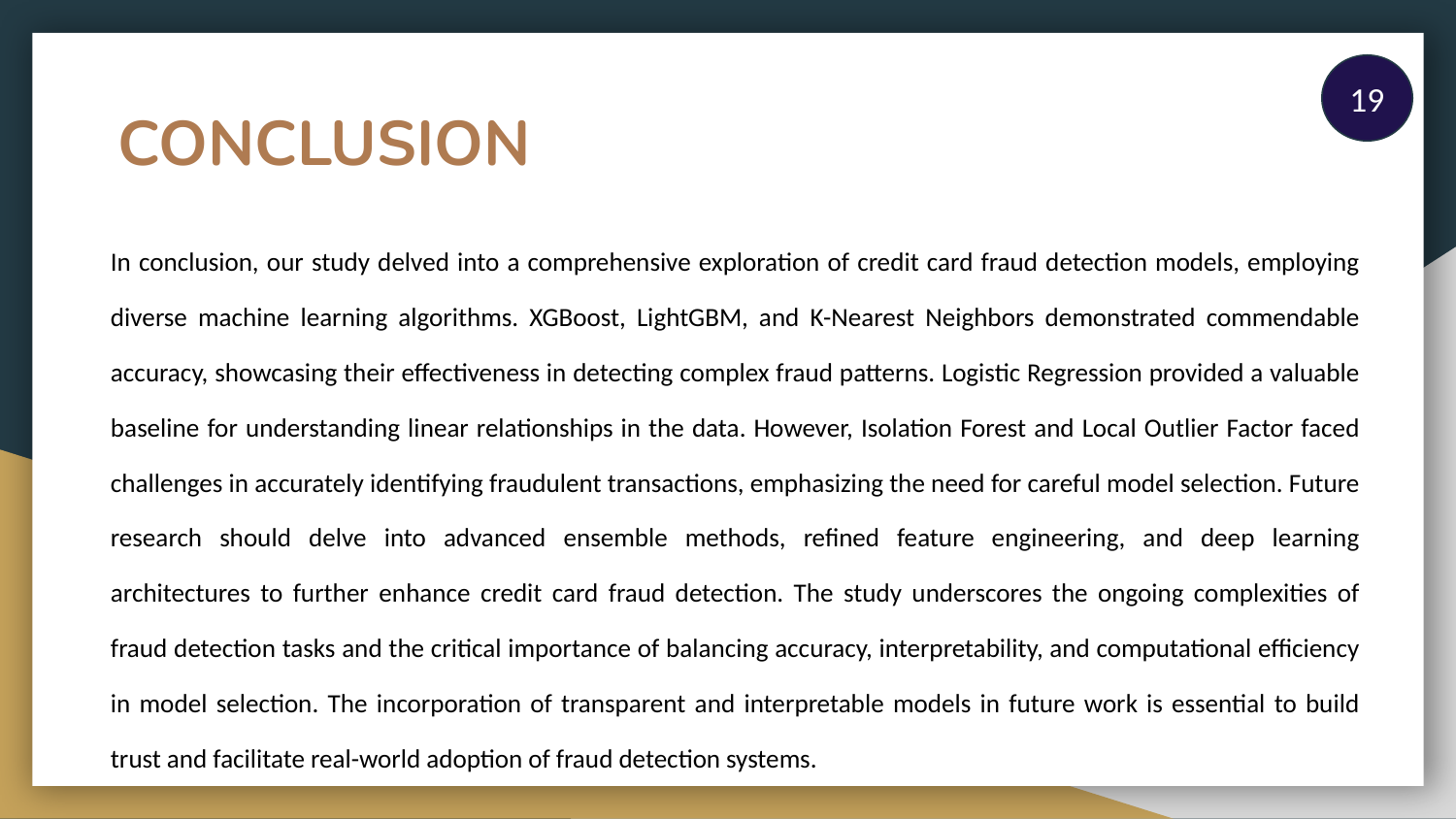

19
# CONCLUSION
In conclusion, our study delved into a comprehensive exploration of credit card fraud detection models, employing diverse machine learning algorithms. XGBoost, LightGBM, and K-Nearest Neighbors demonstrated commendable accuracy, showcasing their effectiveness in detecting complex fraud patterns. Logistic Regression provided a valuable baseline for understanding linear relationships in the data. However, Isolation Forest and Local Outlier Factor faced challenges in accurately identifying fraudulent transactions, emphasizing the need for careful model selection. Future research should delve into advanced ensemble methods, refined feature engineering, and deep learning architectures to further enhance credit card fraud detection. The study underscores the ongoing complexities of fraud detection tasks and the critical importance of balancing accuracy, interpretability, and computational efficiency in model selection. The incorporation of transparent and interpretable models in future work is essential to build trust and facilitate real-world adoption of fraud detection systems.